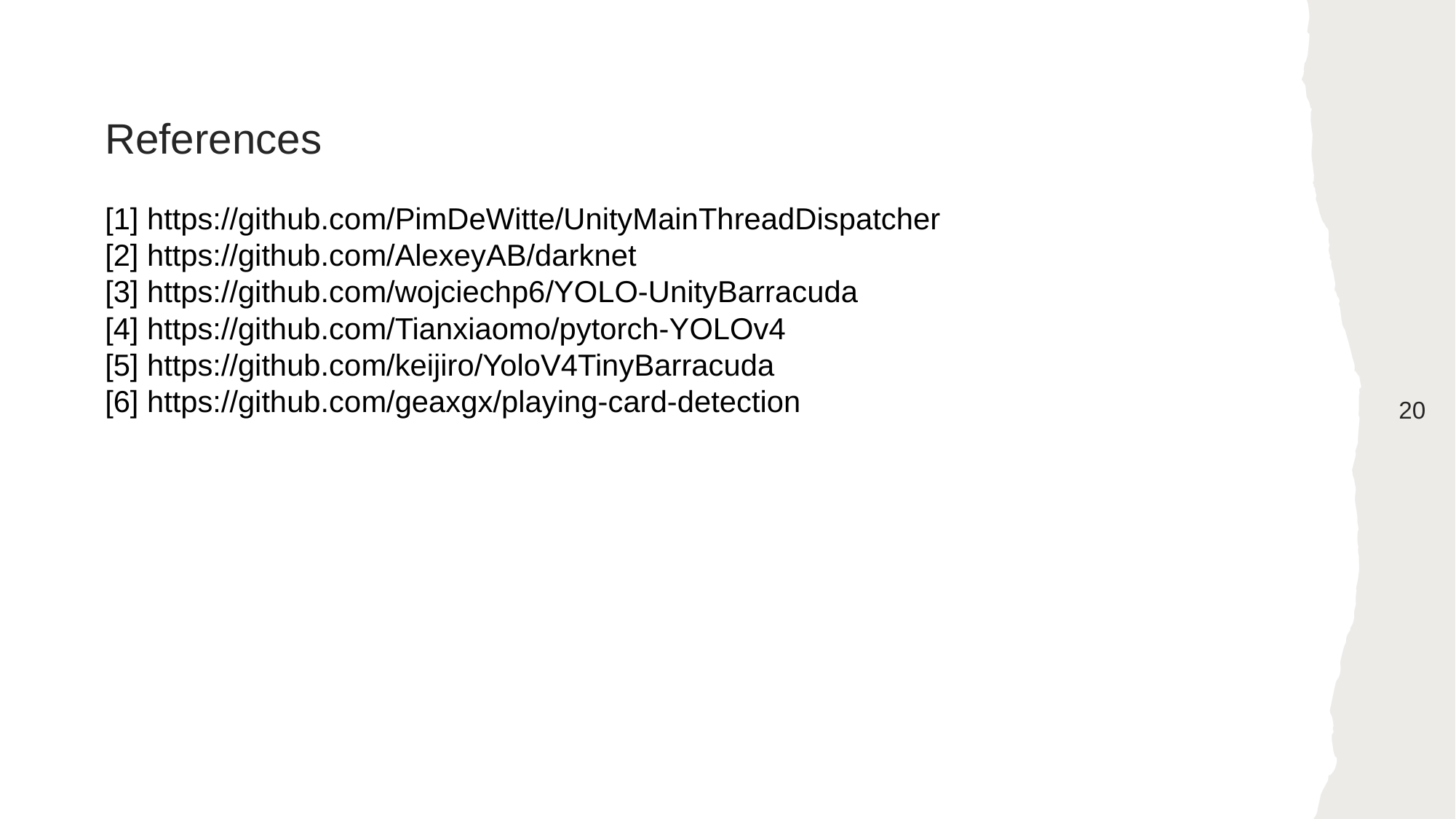

# References
[1] https://github.com/PimDeWitte/UnityMainThreadDispatcher
[2] https://github.com/AlexeyAB/darknet
[3] https://github.com/wojciechp6/YOLO-UnityBarracuda
[4] https://github.com/Tianxiaomo/pytorch-YOLOv4
[5] https://github.com/keijiro/YoloV4TinyBarracuda
[6] https://github.com/geaxgx/playing-card-detection

20